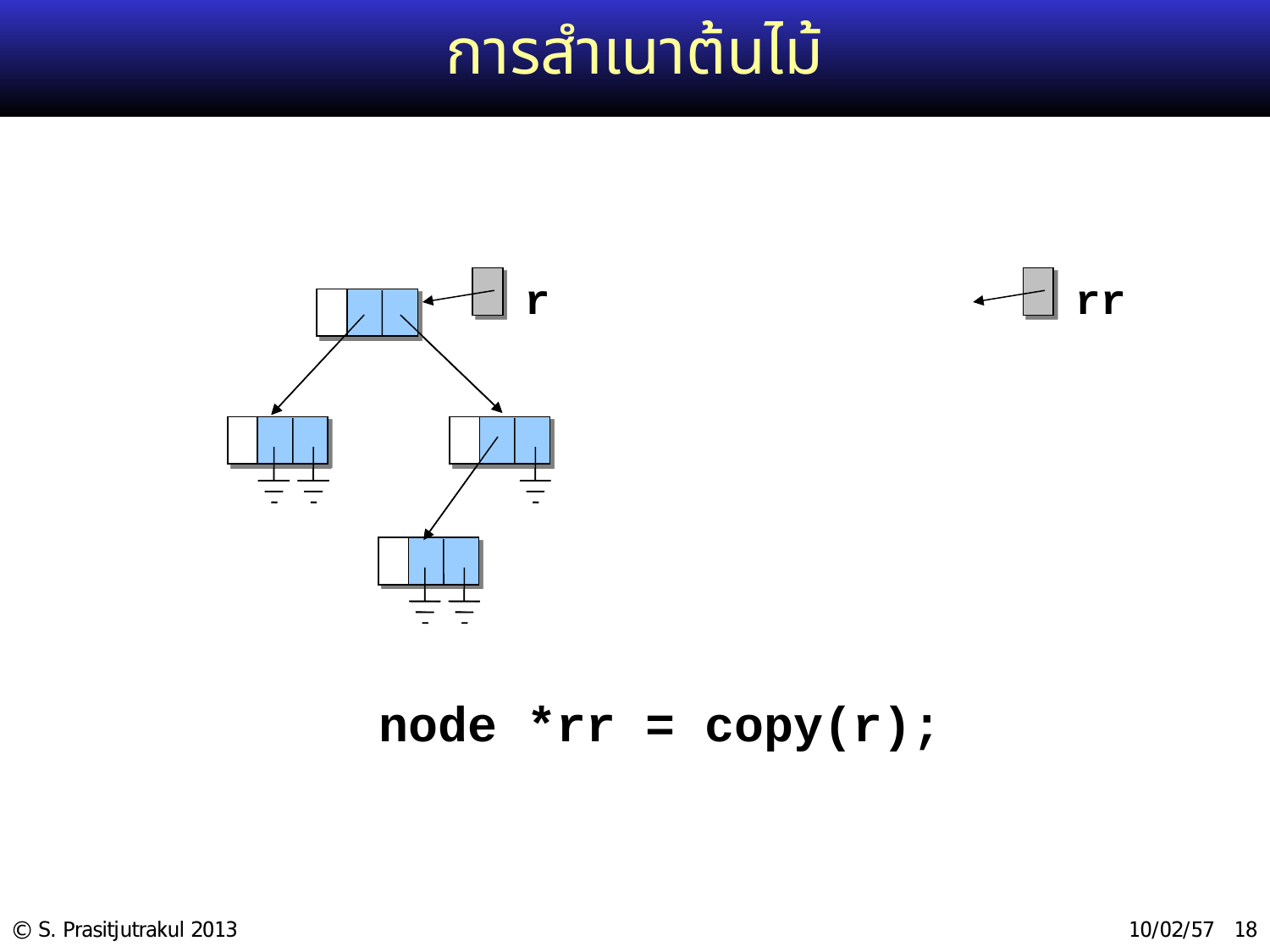

# การสำเนาต้นไม้

r

rr

node *rr = copy(r);